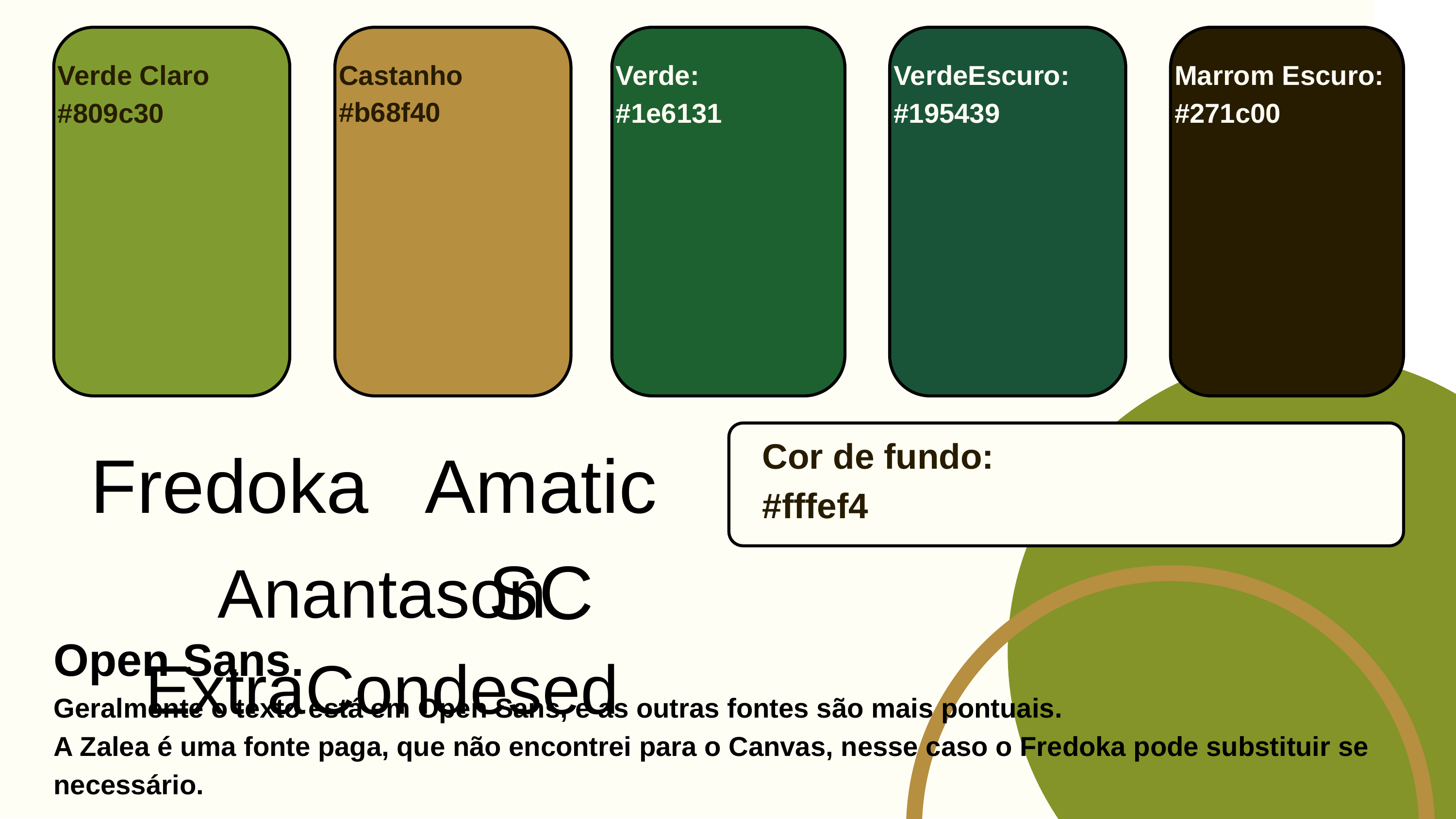

Verde Claro
#809c30

Castanho
#b68f40

Verde:
#1e6131

VerdeEscuro:
#195439

Marrom Escuro:
#271c00

Fredoka
Amatic SC

   Cor de fundo:
   #fffef4
Anantason ExtraCondesed

Open Sans.
Geralmente o texto está em Open Sans, e as outras fontes são mais pontuais.
A Zalea é uma fonte paga, que não encontrei para o Canvas, nesse caso o Fredoka pode substituir se necessário.